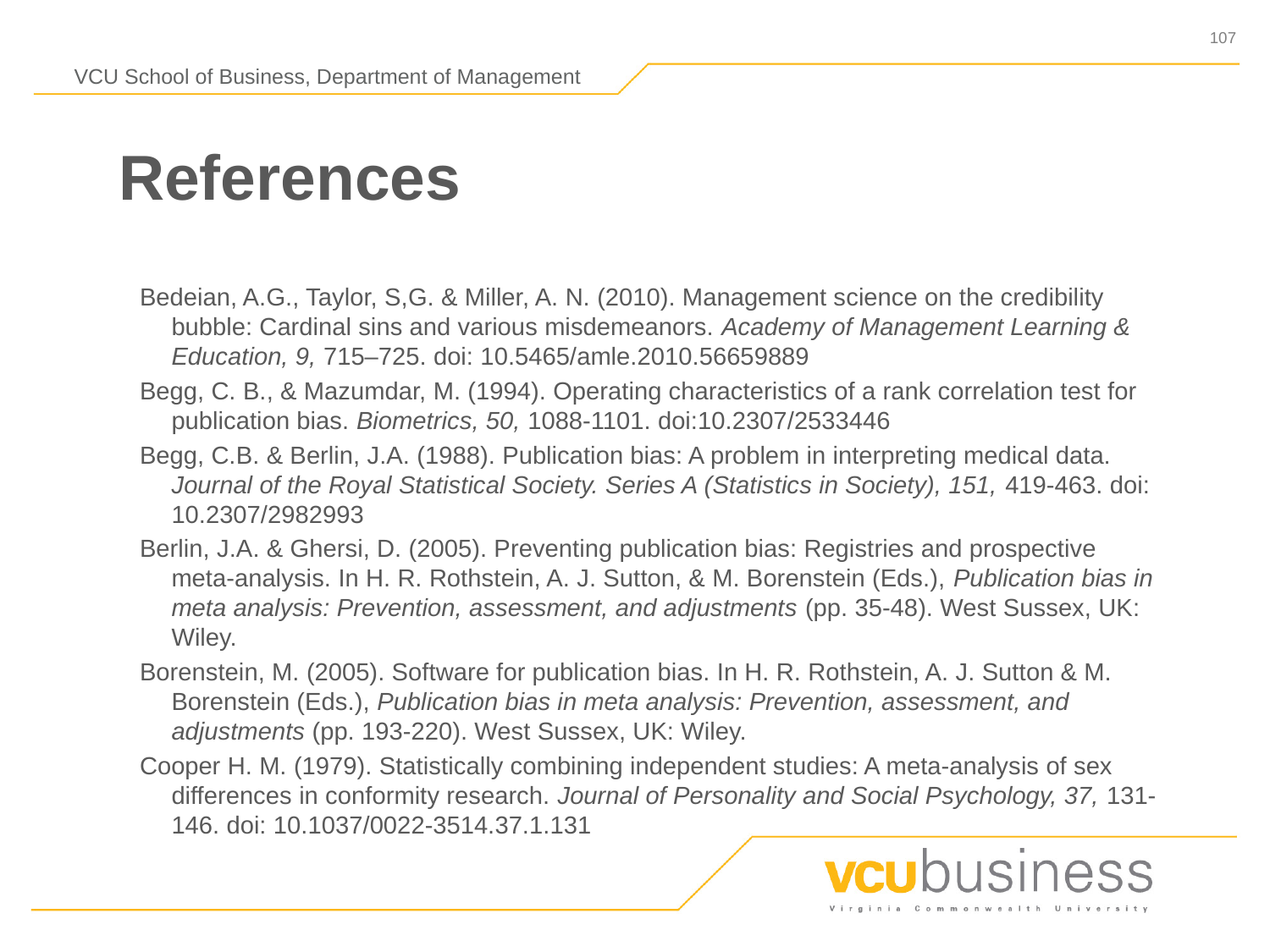

# References
Bedeian, A.G., Taylor, S,G. & Miller, A. N. (2010). Management science on the credibility bubble: Cardinal sins and various misdemeanors. Academy of Management Learning & Education, 9, 715–725. doi: 10.5465/amle.2010.56659889
Begg, C. B., & Mazumdar, M. (1994). Operating characteristics of a rank correlation test for publication bias. Biometrics, 50, 1088-1101. doi:10.2307/2533446
Begg, C.B. & Berlin, J.A. (1988). Publication bias: A problem in interpreting medical data. Journal of the Royal Statistical Society. Series A (Statistics in Society), 151, 419-463. doi: 10.2307/2982993
Berlin, J.A. & Ghersi, D. (2005). Preventing publication bias: Registries and prospective meta-analysis. In H. R. Rothstein, A. J. Sutton, & M. Borenstein (Eds.), Publication bias in meta analysis: Prevention, assessment, and adjustments (pp. 35-48). West Sussex, UK: Wiley.
Borenstein, M. (2005). Software for publication bias. In H. R. Rothstein, A. J. Sutton & M. Borenstein (Eds.), Publication bias in meta analysis: Prevention, assessment, and adjustments (pp. 193-220). West Sussex, UK: Wiley.
Cooper H. M. (1979). Statistically combining independent studies: A meta-analysis of sex differences in conformity research. Journal of Personality and Social Psychology, 37, 131-146. doi: 10.1037/0022-3514.37.1.131